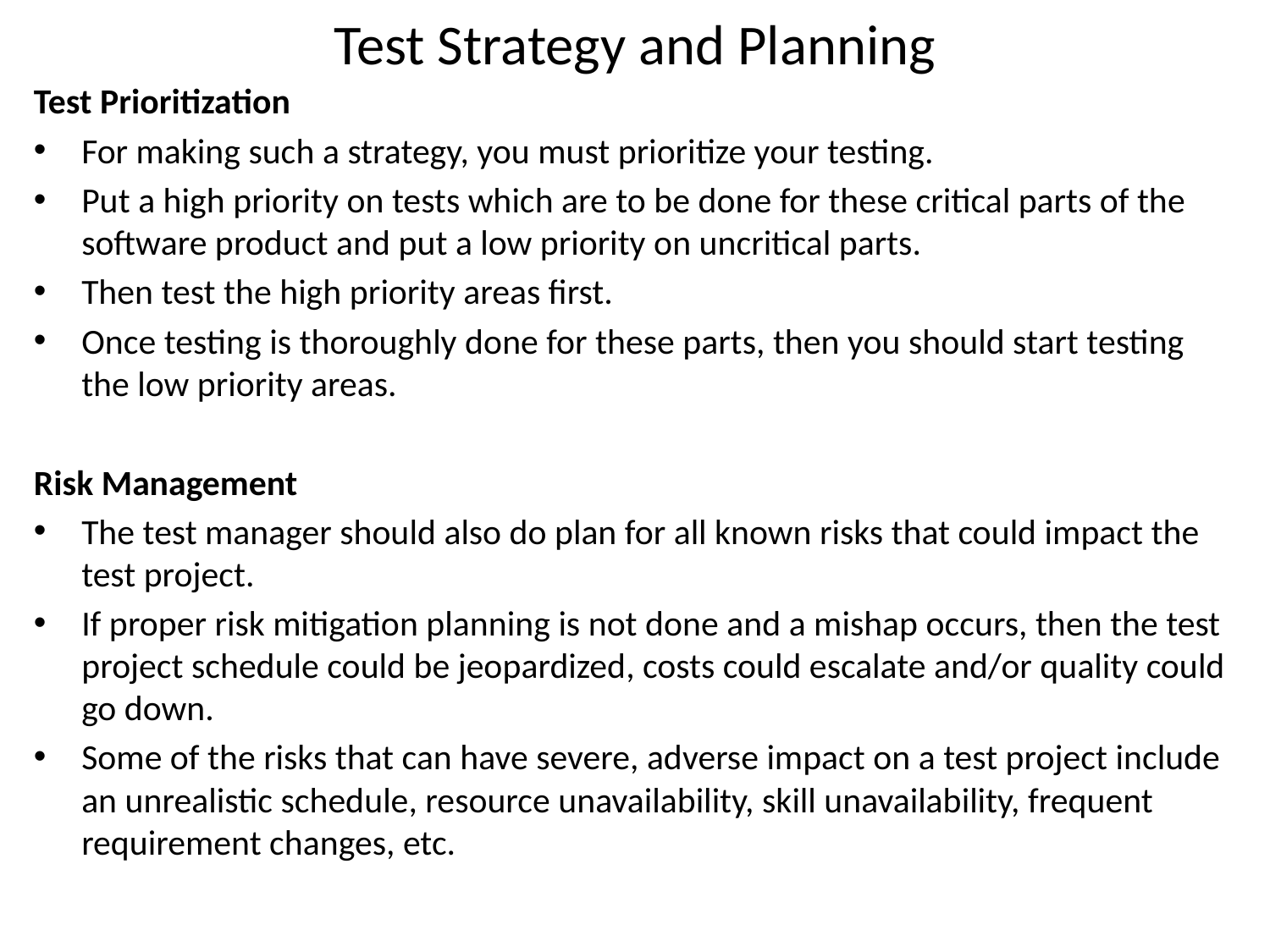

# Test Strategy and Planning
Test Prioritization
For making such a strategy, you must prioritize your testing.
Put a high priority on tests which are to be done for these critical parts of the software product and put a low priority on uncritical parts.
Then test the high priority areas first.
Once testing is thoroughly done for these parts, then you should start testing the low priority areas.

Risk Management
The test manager should also do plan for all known risks that could impact the test project.
If proper risk mitigation planning is not done and a mishap occurs, then the test project schedule could be jeopardized, costs could escalate and/or quality could go down.
Some of the risks that can have severe, adverse impact on a test project include an unrealistic schedule, resource unavailability, skill unavailability, frequent requirement changes, etc.